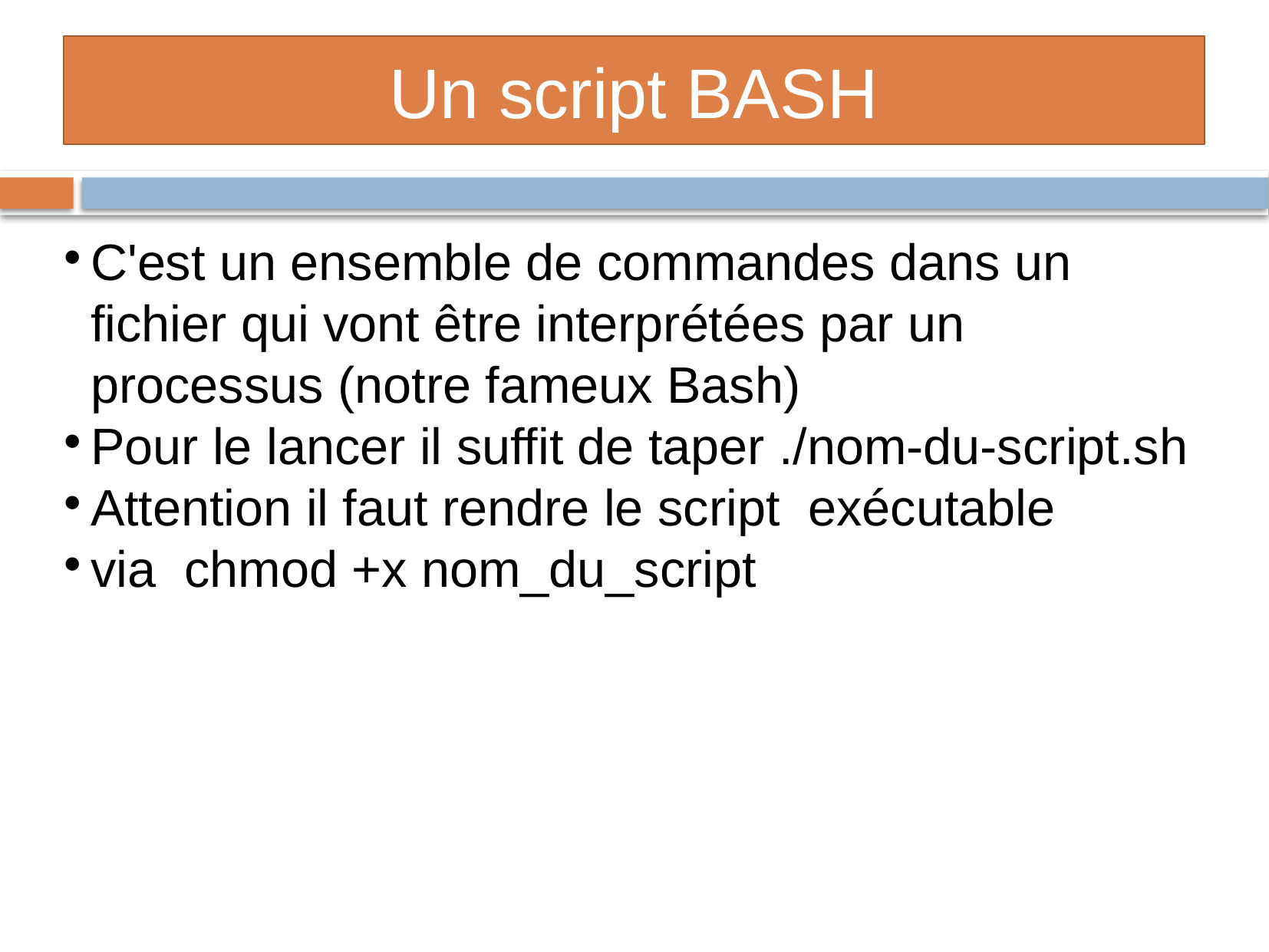

Un script BASH
C'est un ensemble de commandes dans un fichier qui vont être interprétées par un processus (notre fameux Bash)
Pour le lancer il suffit de taper ./nom-du-script.sh
Attention il faut rendre le script  exécutable
via  chmod +x nom_du_script